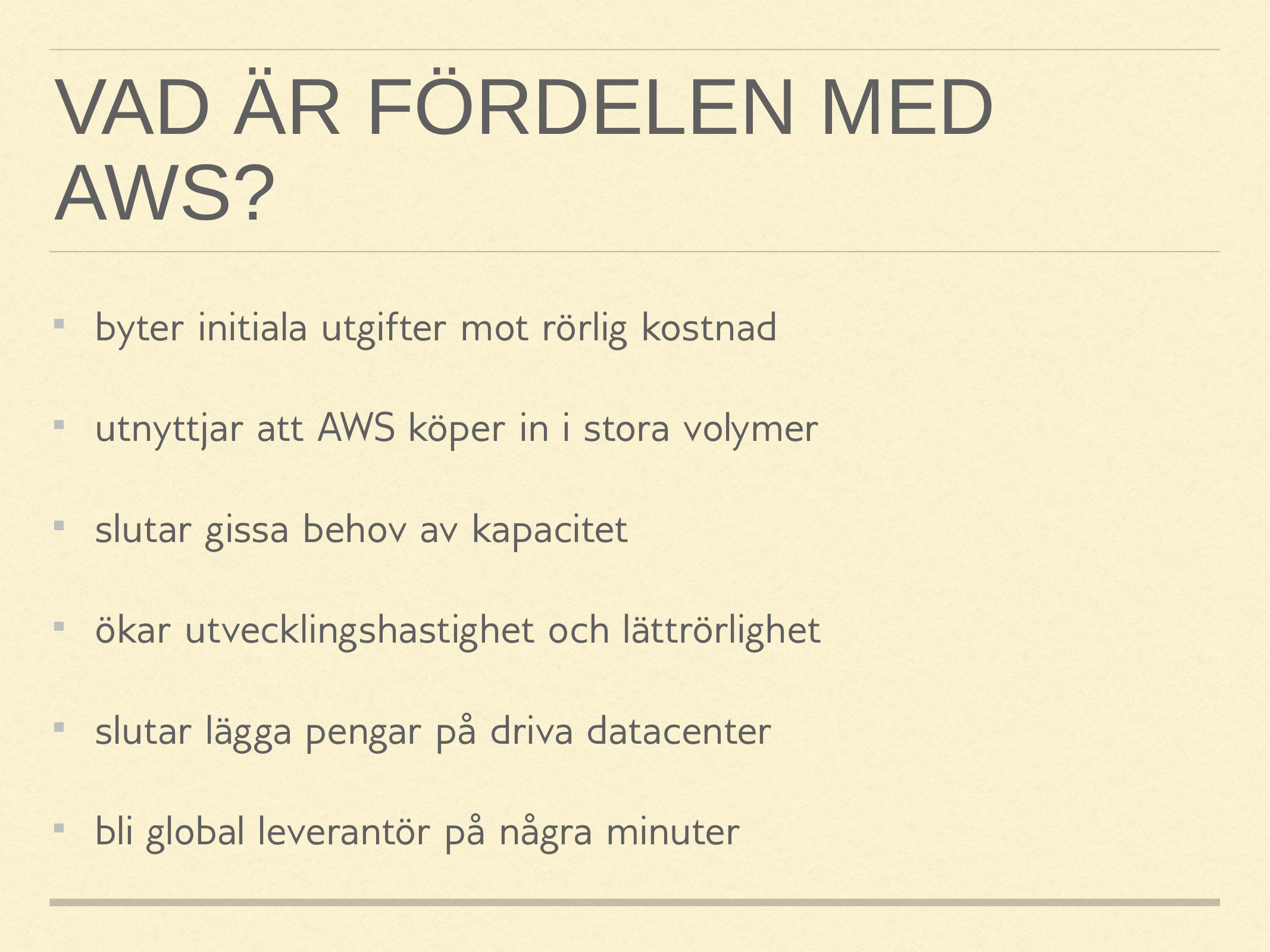

# VAd är fördelen med AWS?
byter initiala utgifter mot rörlig kostnad
utnyttjar att AWS köper in i stora volymer
slutar gissa behov av kapacitet
ökar utvecklingshastighet och lättrörlighet
slutar lägga pengar på driva datacenter
bli global leverantör på några minuter